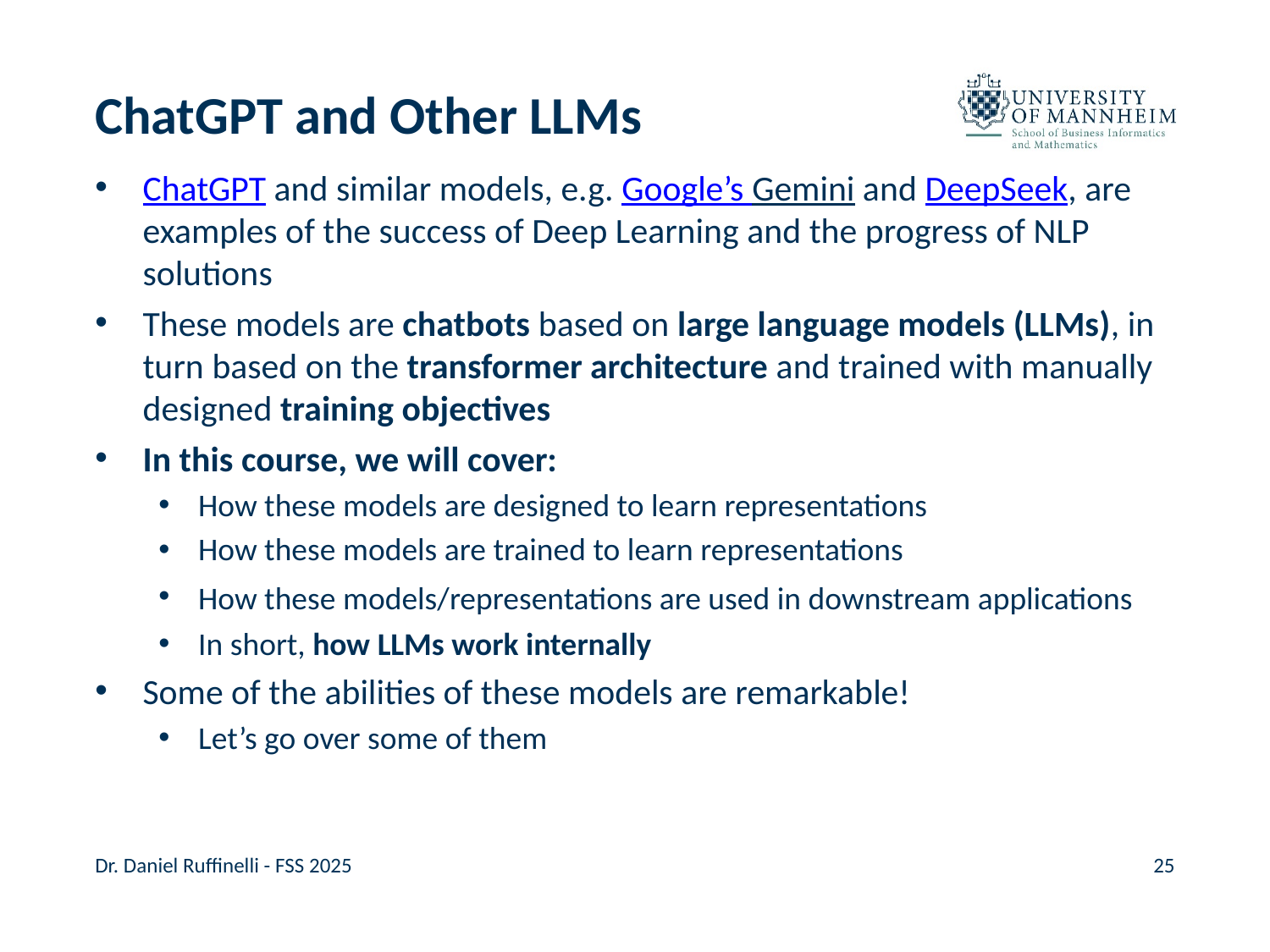

# ChatGPT and Other LLMs
ChatGPT and similar models, e.g. Google’s Gemini and DeepSeek, are examples of the success of Deep Learning and the progress of NLP solutions
These models are chatbots based on large language models (LLMs), in turn based on the transformer architecture and trained with manually designed training objectives
In this course, we will cover:
How these models are designed to learn representations
How these models are trained to learn representations
How these models/representations are used in downstream applications
In short, how LLMs work internally
Some of the abilities of these models are remarkable!
Let’s go over some of them

Dr. Daniel Ruffinelli - FSS 2025
25